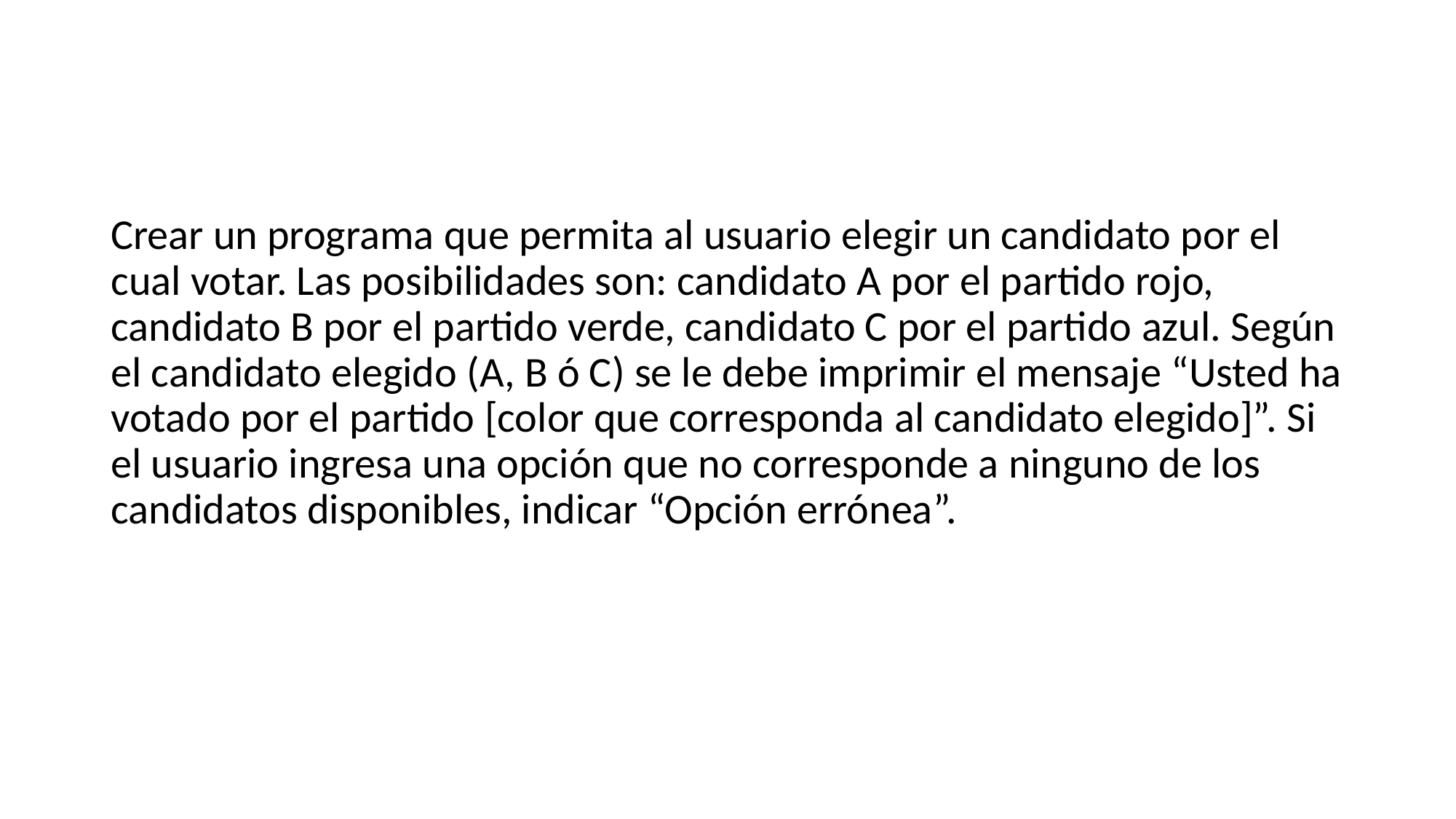

Crear un programa que permita al usuario elegir un candidato por el cual votar. Las posibilidades son: candidato A por el partido rojo, candidato B por el partido verde, candidato C por el partido azul. Según el candidato elegido (A, B ó C) se le debe imprimir el mensaje “Usted ha votado por el partido [color que corresponda al candidato elegido]”. Si el usuario ingresa una opción que no corresponde a ninguno de los candidatos disponibles, indicar “Opción errónea”.